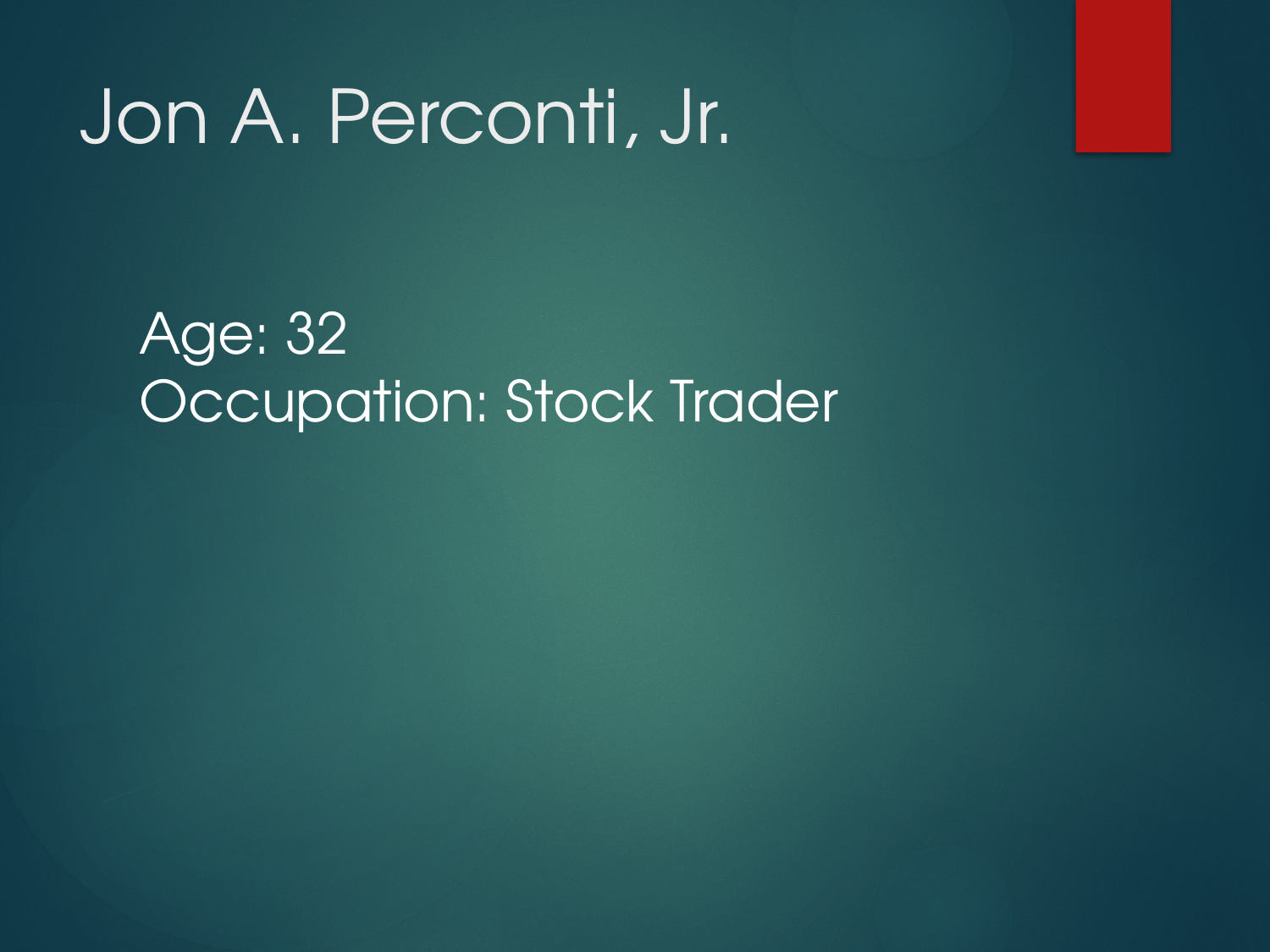

# Jon A. Perconti, Jr.

Age: 32
Occupation: Stock Trader